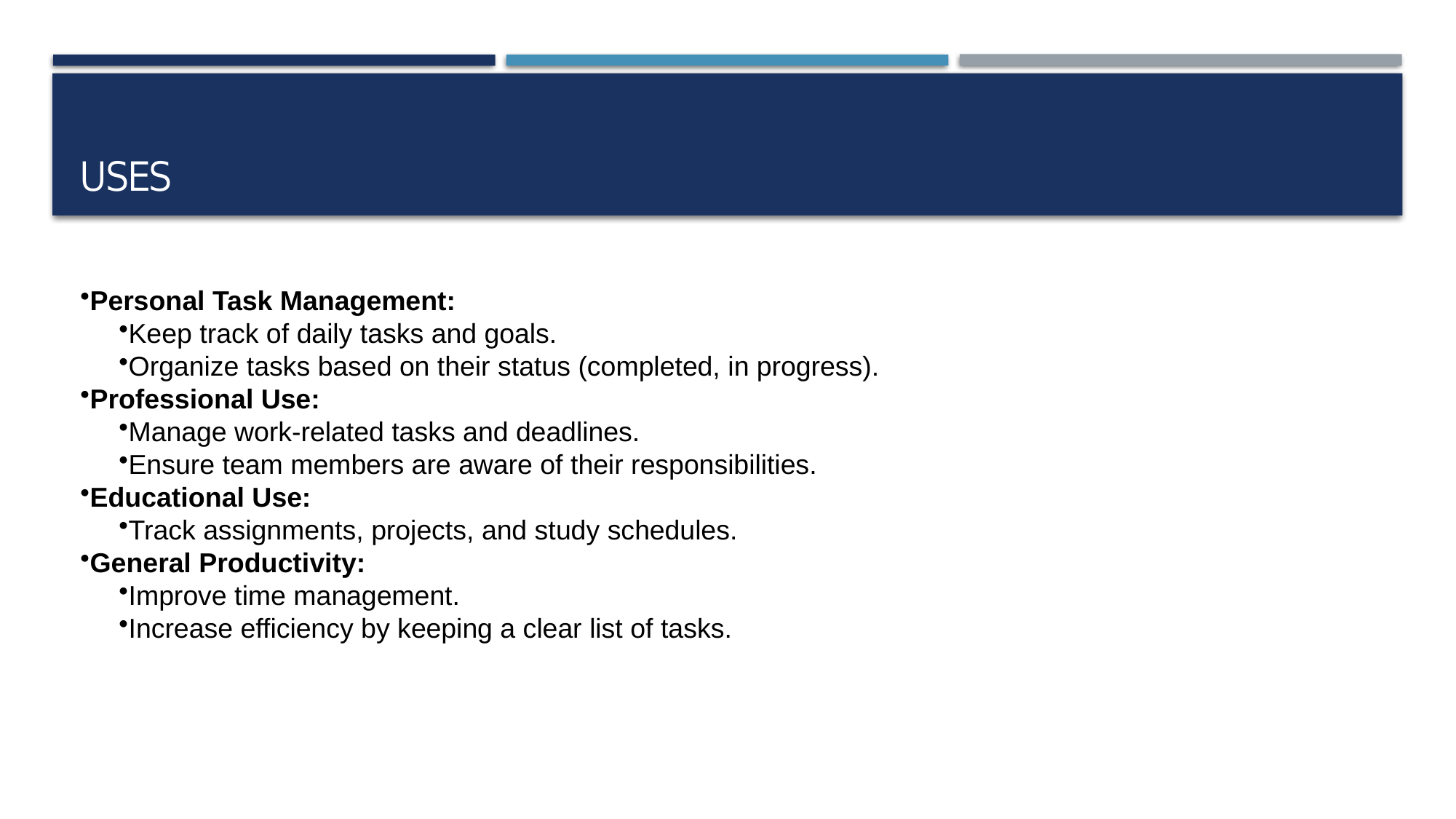

# uses
Personal Task Management:
Keep track of daily tasks and goals.
Organize tasks based on their status (completed, in progress).
Professional Use:
Manage work-related tasks and deadlines.
Ensure team members are aware of their responsibilities.
Educational Use:
Track assignments, projects, and study schedules.
General Productivity:
Improve time management.
Increase efficiency by keeping a clear list of tasks.